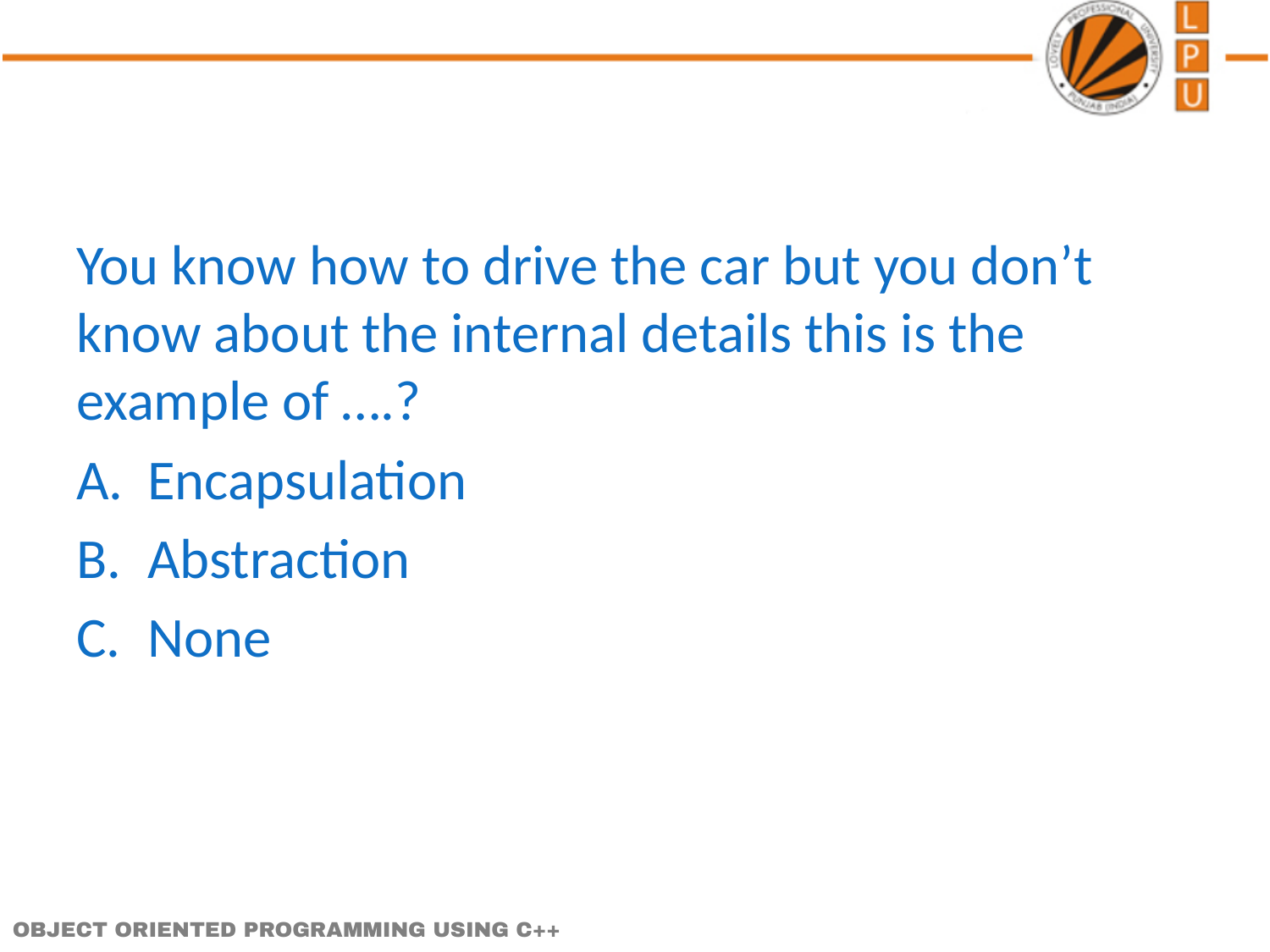

You know how to drive the car but you don’t know about the internal details this is the example of ….?
Encapsulation
Abstraction
None